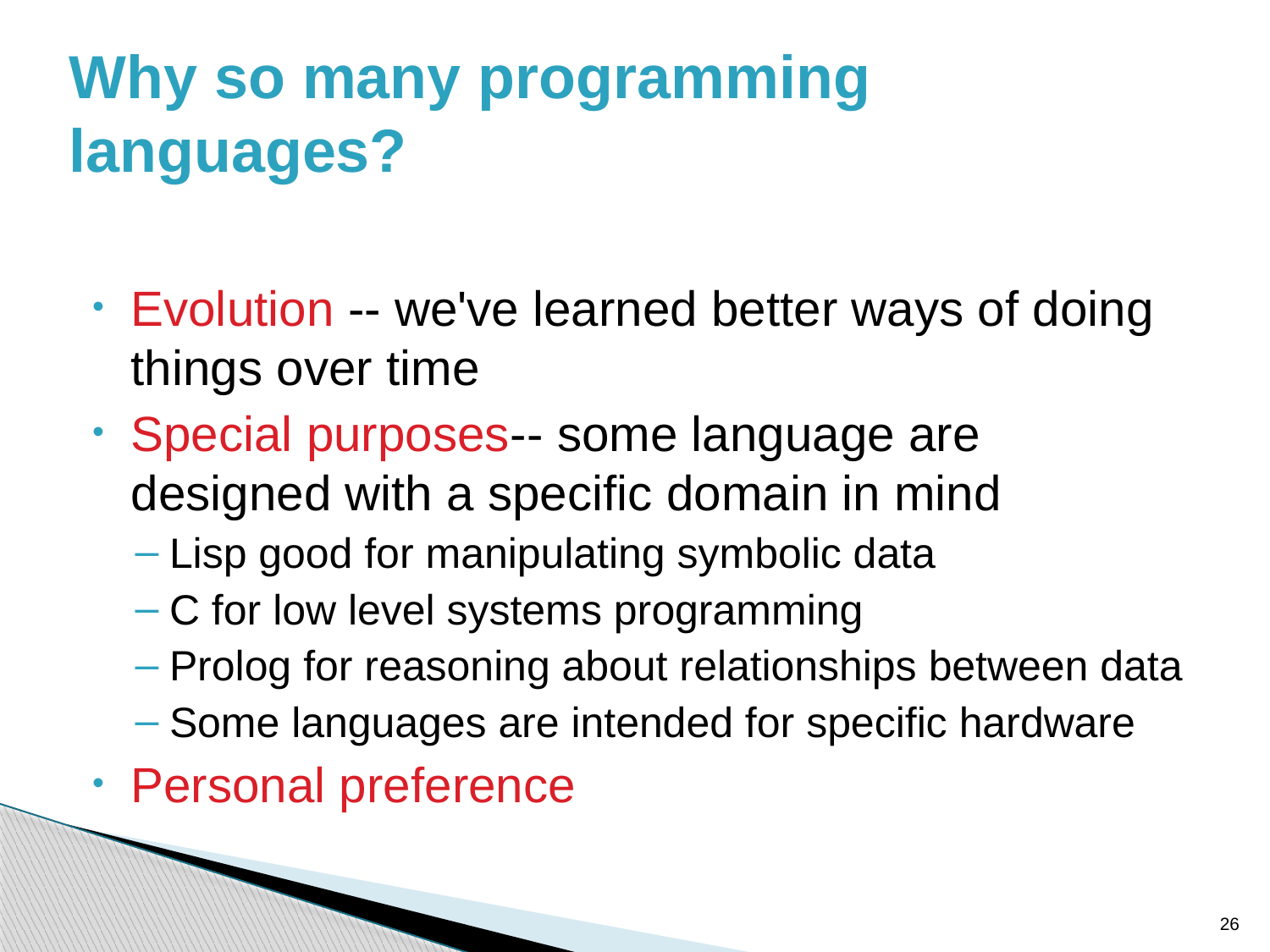

# Why so many programming languages?
Evolution -- we've learned better ways of doing things over time
Special purposes-- some language are designed with a specific domain in mind
Lisp good for manipulating symbolic data
C for low level systems programming
Prolog for reasoning about relationships between data
Some languages are intended for specific hardware
Personal preference

26